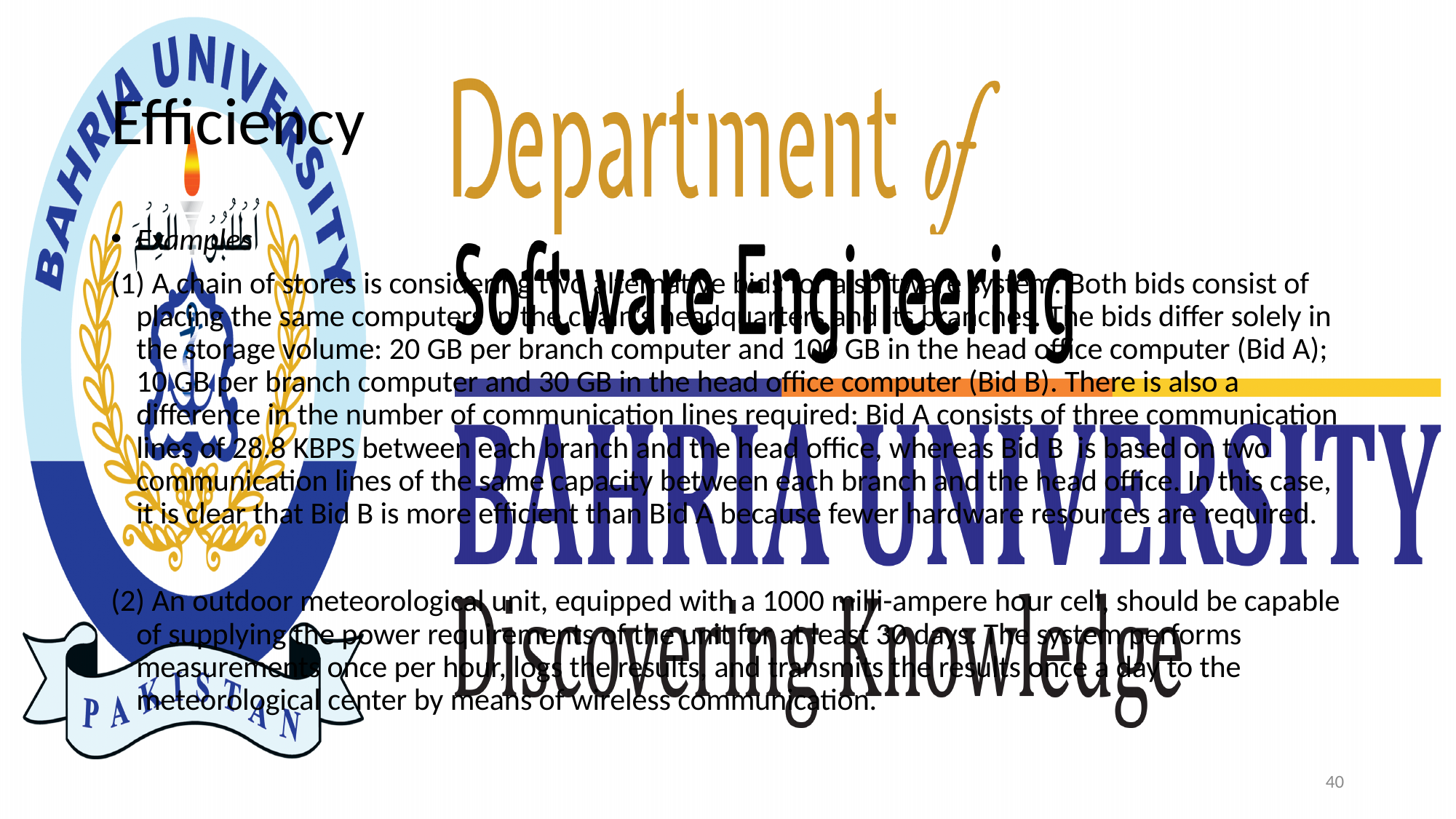

# Efficiency
Examples
(1) A chain of stores is considering two alternative bids for a software system. Both bids consist of placing the same computers in the chain’s headquarters and its branches. The bids differ solely in the storage volume: 20 GB per branch computer and 100 GB in the head office computer (Bid A); 10 GB per branch computer and 30 GB in the head office computer (Bid B). There is also a difference in the number of communication lines required: Bid A consists of three communication lines of 28.8 KBPS between each branch and the head office, whereas Bid B  is based on two communication lines of the same capacity between each branch and the head office. In this case, it is clear that Bid B is more efficient than Bid A because fewer hardware resources are required.

(2) An outdoor meteorological unit, equipped with a 1000 milli-ampere hour cell, should be capable of supplying the power requirements of the unit for at least 30 days. The system performs measurements once per hour, logs the results, and transmits the results once a day to the meteorological center by means of wireless communication.
40